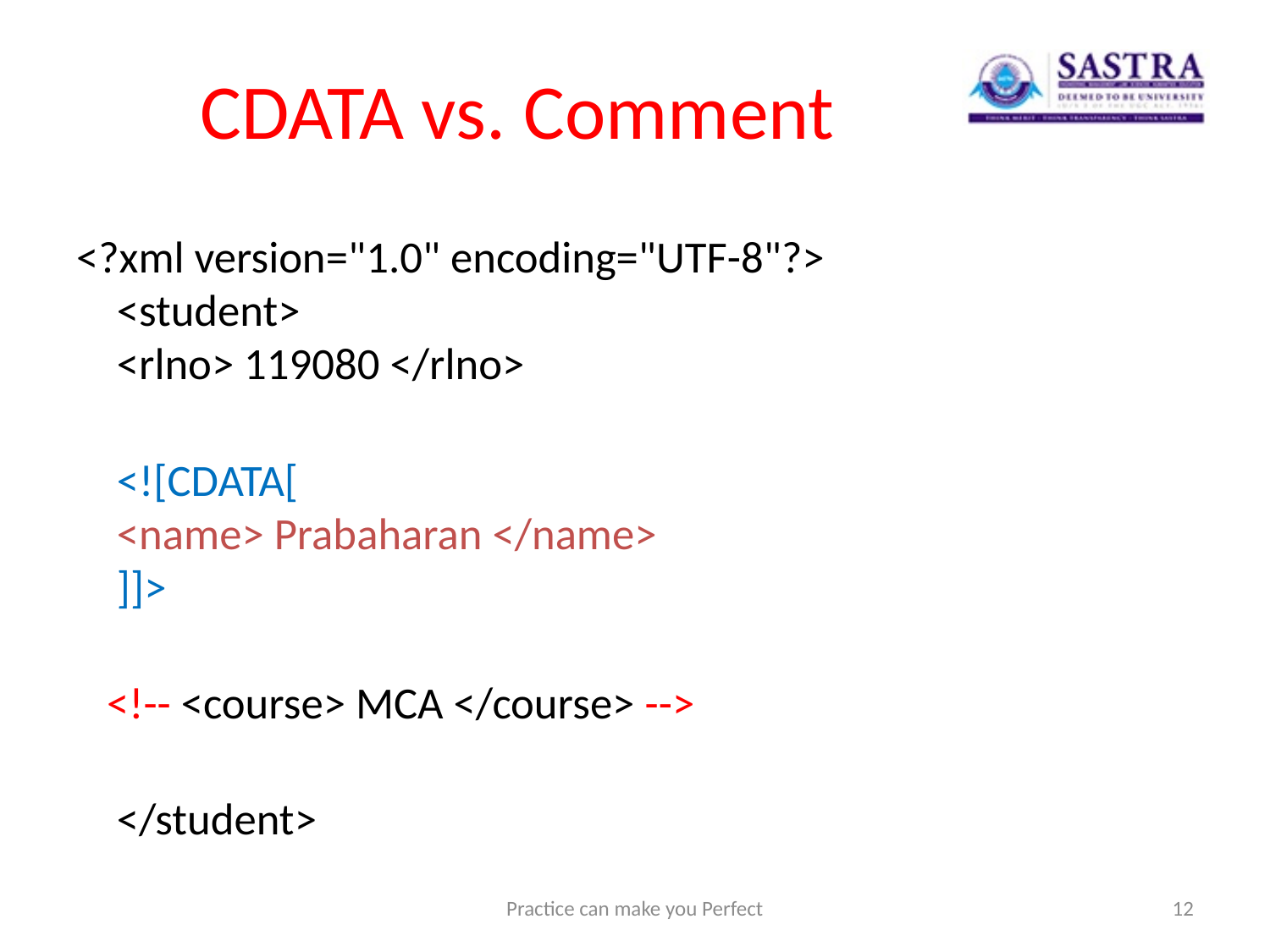

# CDATA vs. Comment
<?xml version="1.0" encoding="UTF-8"?>
<student>
<rlno> 119080 </rlno>
    <![CDATA[
		<name> Prabaharan </name>
]]>
   <!-- <course> MCA </course> -->
</student>
Practice can make you Perfect
12